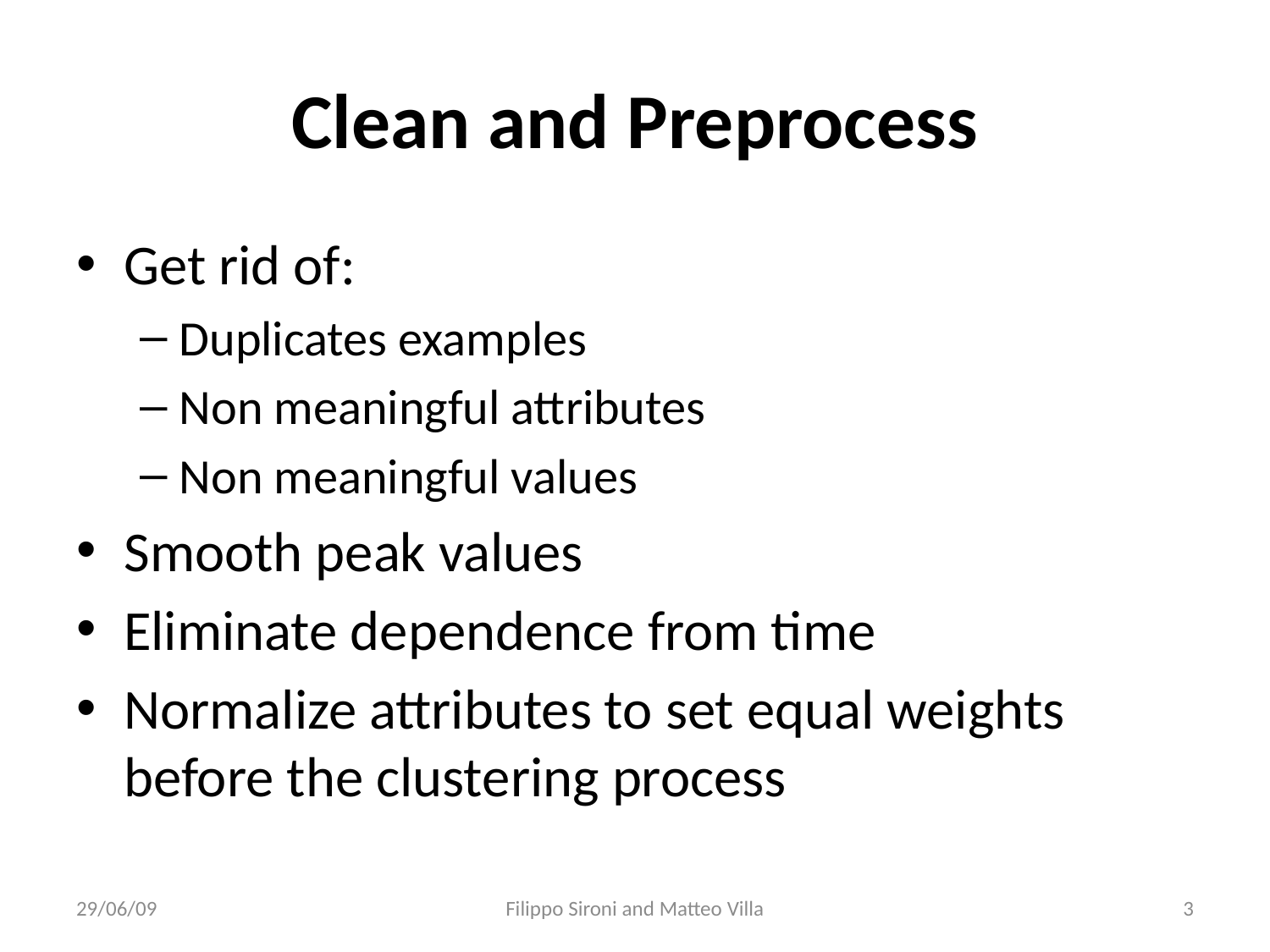

# Clean and Preprocess
Get rid of:
Duplicates examples
Non meaningful attributes
Non meaningful values
Smooth peak values
Eliminate dependence from time
Normalize attributes to set equal weights before the clustering process
29/06/09
Filippo Sironi and Matteo Villa
3